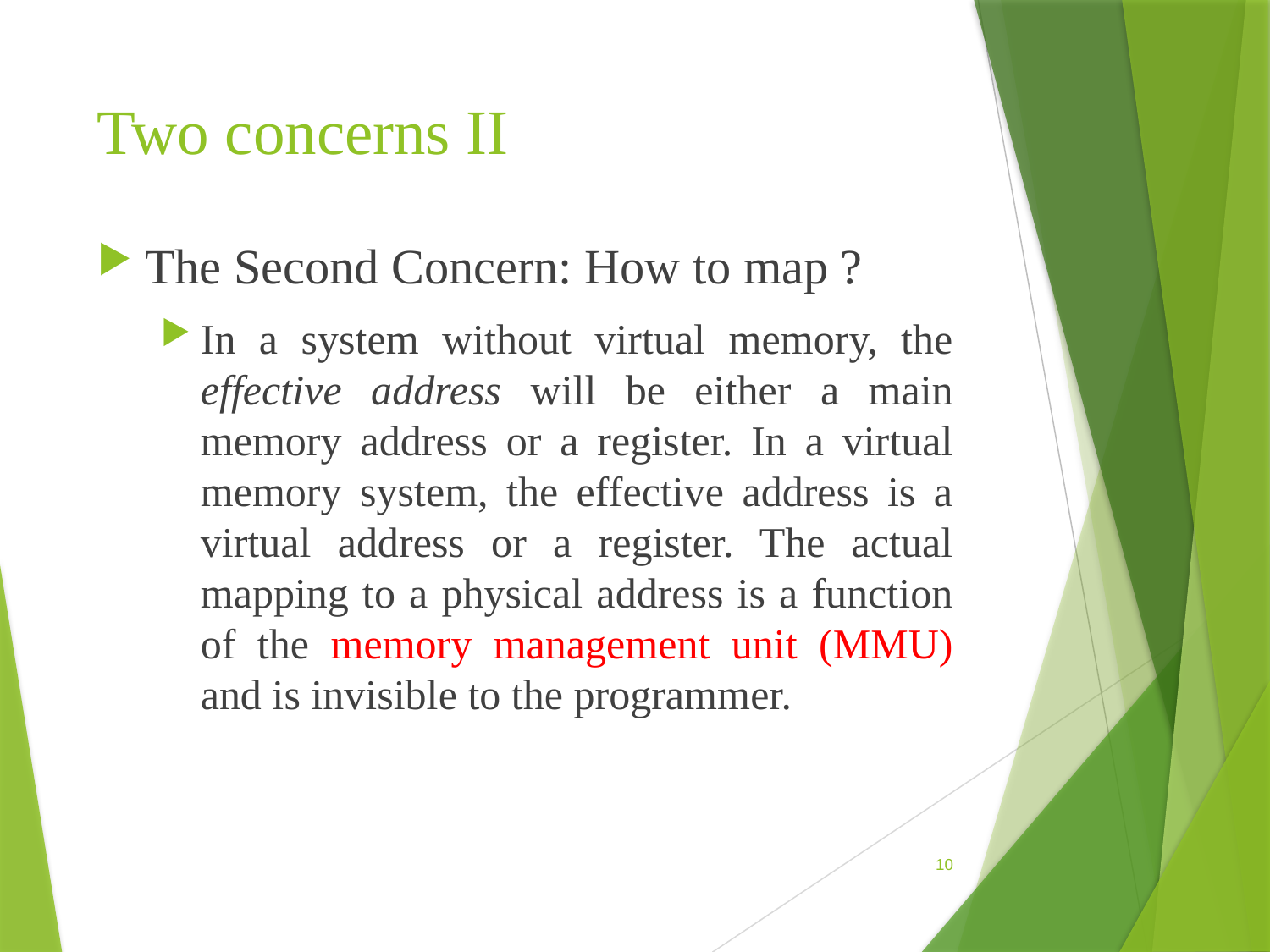

# Two concerns II
The Second Concern: How to map ?
In a system without virtual memory, the effective address will be either a main memory address or a register. In a virtual memory system, the effective address is a virtual address or a register. The actual mapping to a physical address is a function of the memory management unit (MMU) and is invisible to the programmer.

10